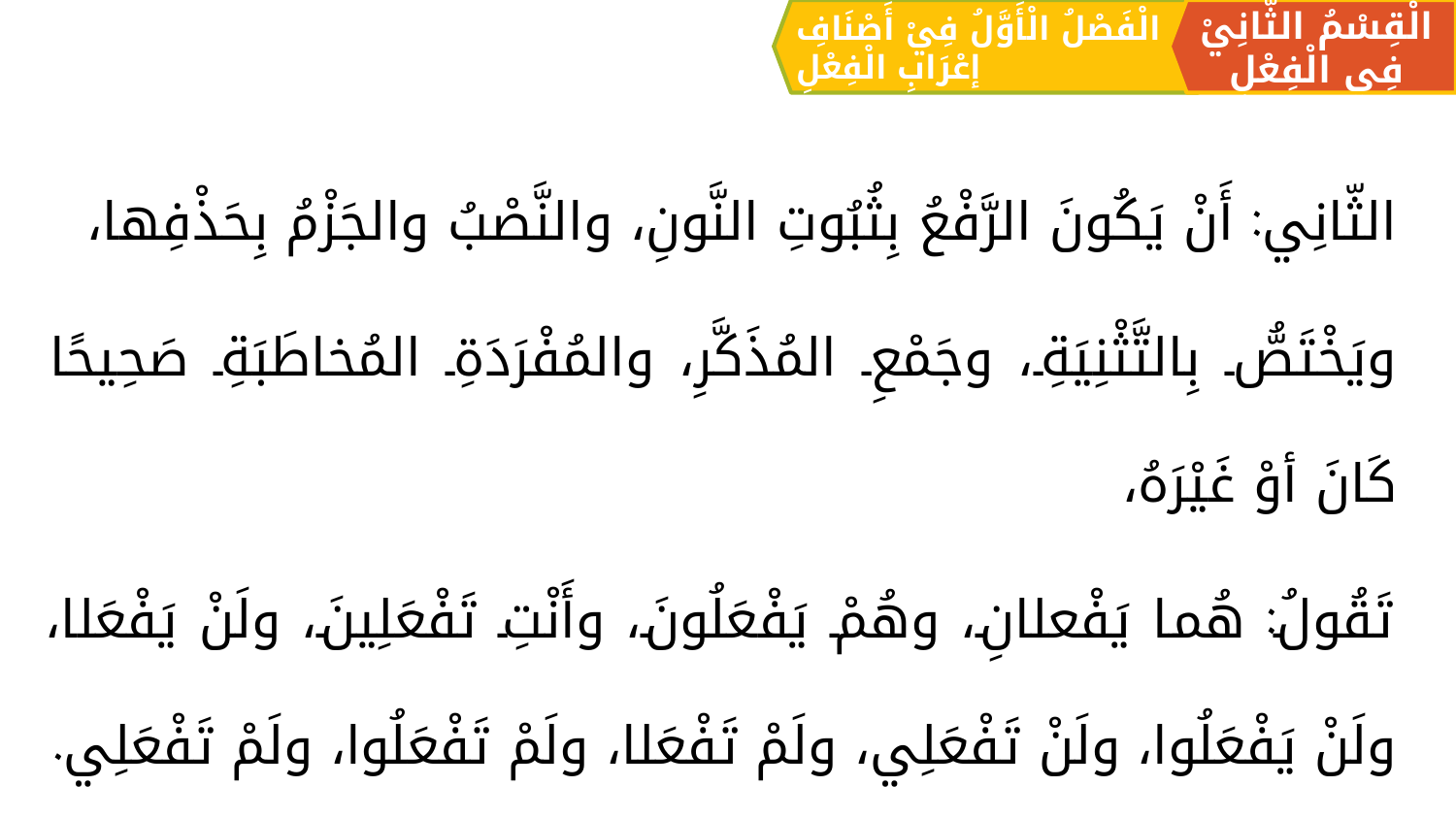

الْقِسْمُ الثَّانِيْ فِي الْفِعْلِ
الْفَصْلُ الْأَوَّلُ فِيْ أَصْنَافِ إعْرَابِ الْفِعْلِ
الثّانِي: أَنْ يَكُونَ الرَّفْعُ بِثُبُوتِ النَّونِ، والنَّصْبُ والجَزْمُ بِحَذْفِها،
ويَخْتَصُّ بِالتَّثْنِيَةِ، وجَمْعِ المُذَكَّرِ، والمُفْرَدَةِ المُخاطَبَةِ صَحِيحًا كَانَ أوْ غَيْرَهُ،
تَقُولُ: هُما يَفْعلانِ، وهُمْ يَفْعَلُونَ، وأَنْتِ تَفْعَلِينَ، ولَنْ يَفْعَلا، ولَنْ يَفْعَلُوا، ولَنْ تَفْعَلِي، ولَمْ تَفْعَلا، ولَمْ تَفْعَلُوا، ولَمْ تَفْعَلِي.